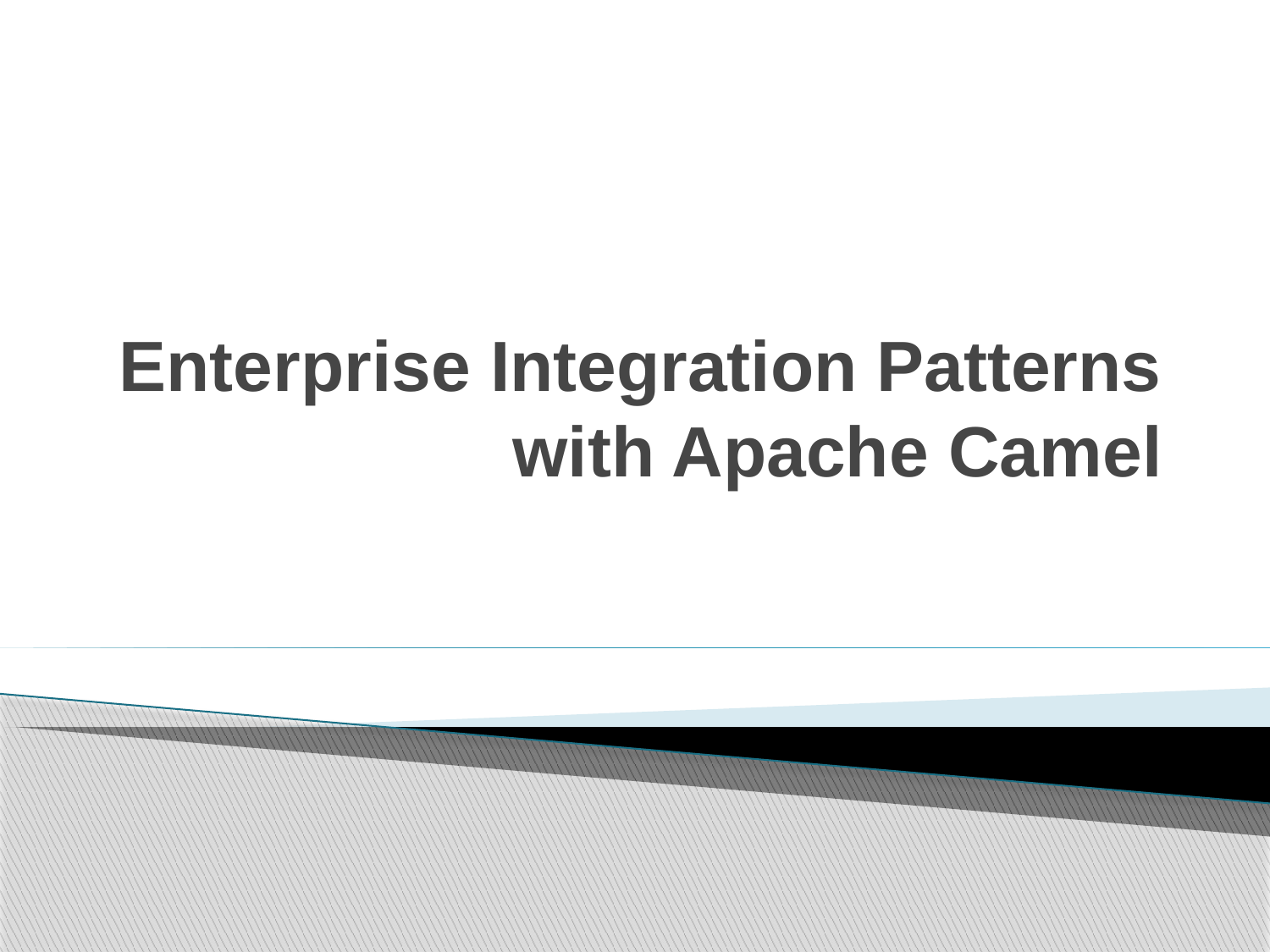

# Enterprise Integration Patterns with Apache Camel